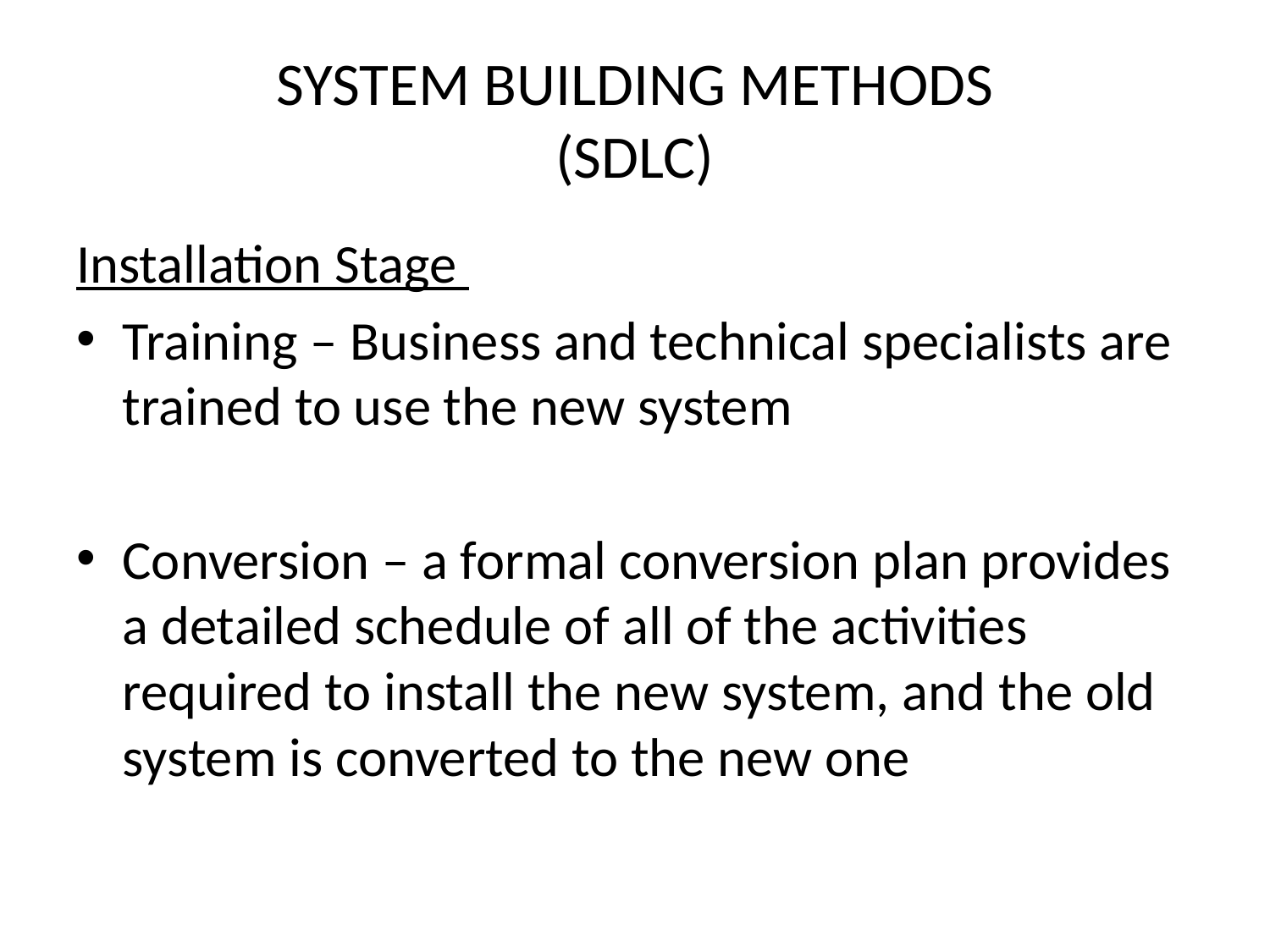

# SYSTEM BUILDING METHODS (SDLC)
Installation Stage
Training – Business and technical specialists are trained to use the new system

Conversion – a formal conversion plan provides a detailed schedule of all of the activities required to install the new system, and the old system is converted to the new one